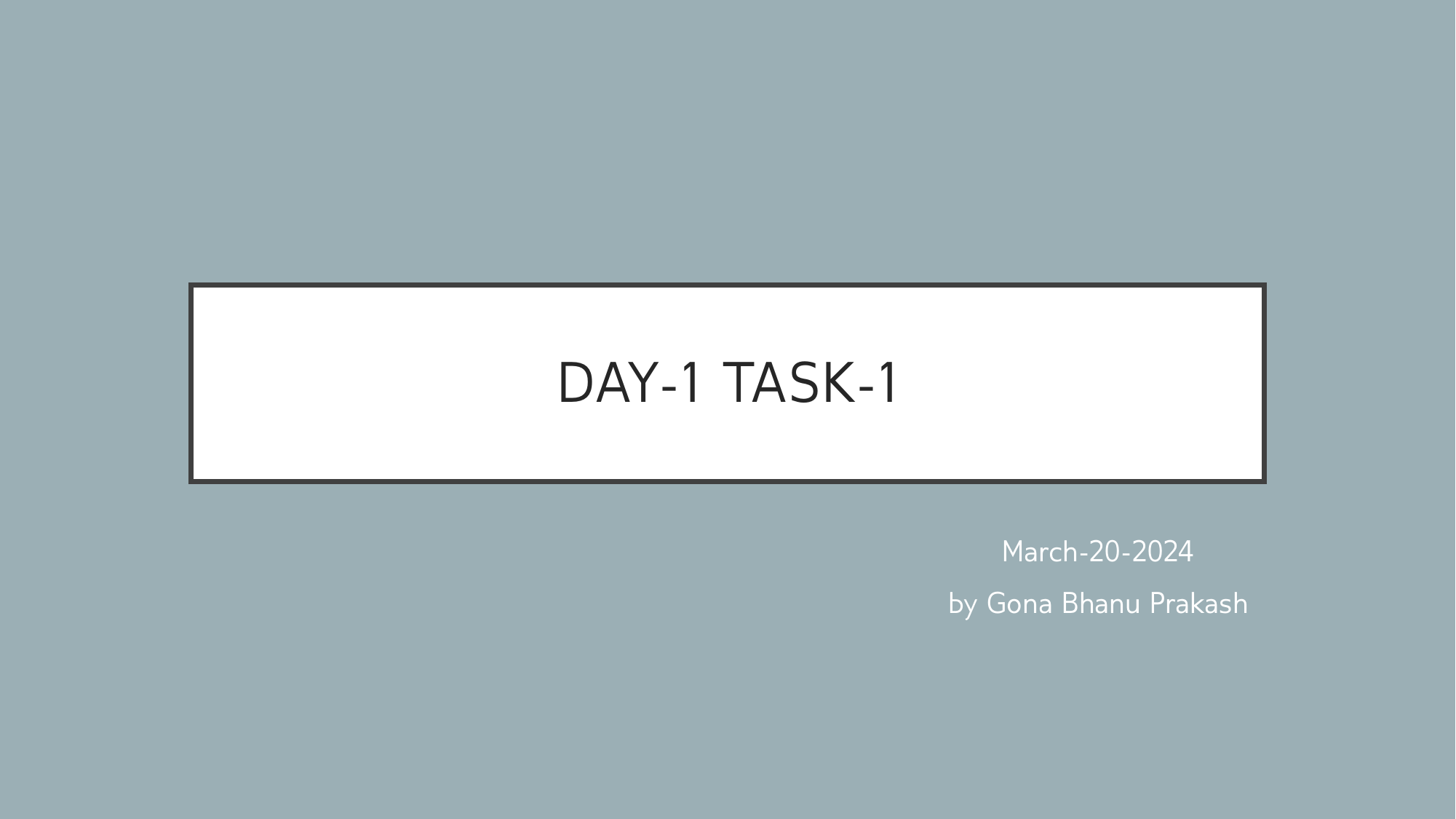

# DAy-1 Task-1
March-20-2024
by Gona Bhanu Prakash